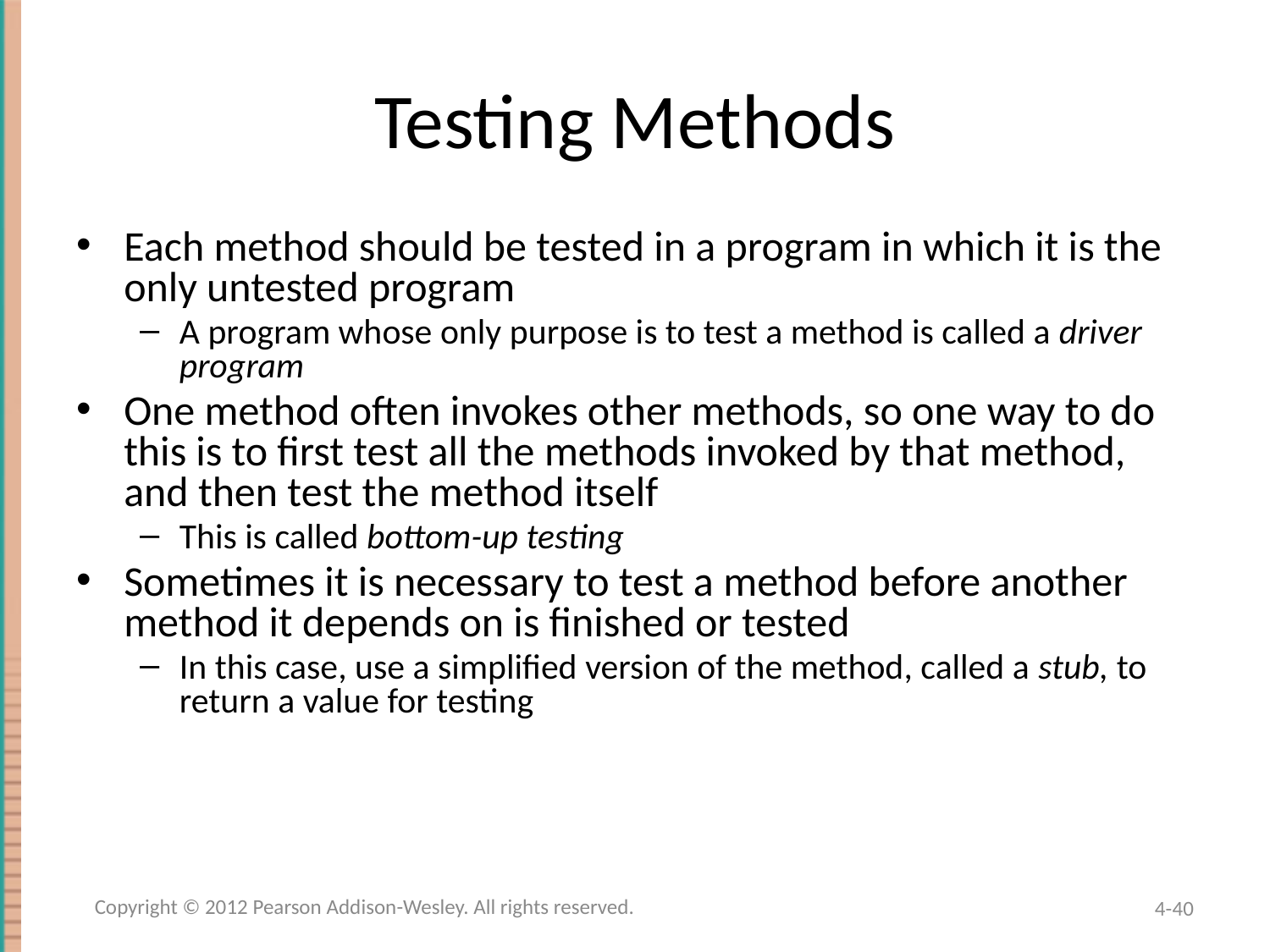

# Testing Methods
Each method should be tested in a program in which it is the only untested program
A program whose only purpose is to test a method is called a driver program
One method often invokes other methods, so one way to do this is to first test all the methods invoked by that method, and then test the method itself
This is called bottom-up testing
Sometimes it is necessary to test a method before another method it depends on is finished or tested
In this case, use a simplified version of the method, called a stub, to return a value for testing
Copyright © 2012 Pearson Addison-Wesley. All rights reserved.
4-40